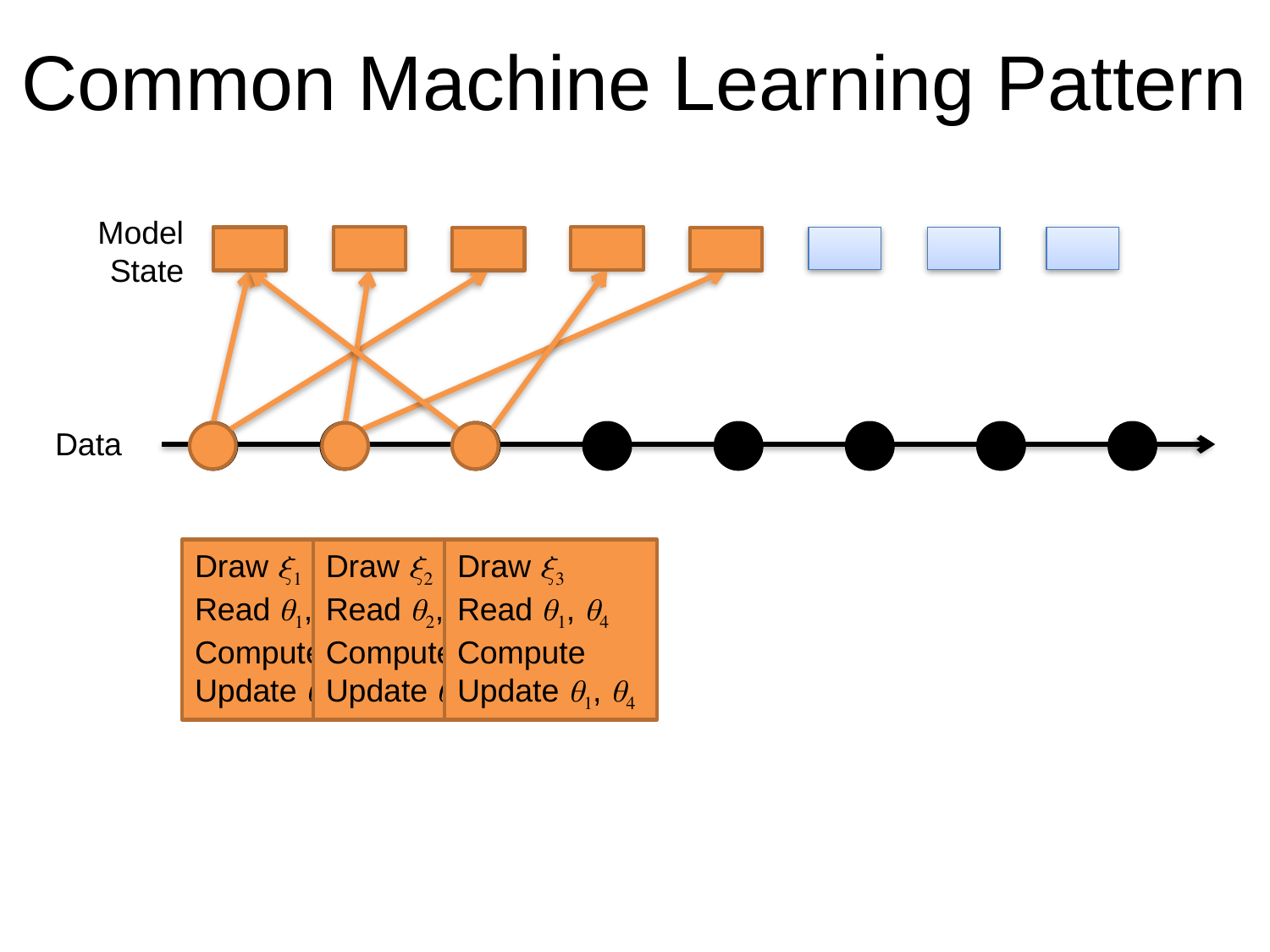

# Common Machine Learning Pattern
Model
State

Data

Draw ξ1
Read θ1, θ3
Compute
Update θ1, θ3
Draw ξ2
Read θ2, θ5
Compute
Update θ2, θ5
Draw ξ3
Read θ1, θ4
Compute
Update θ1, θ4